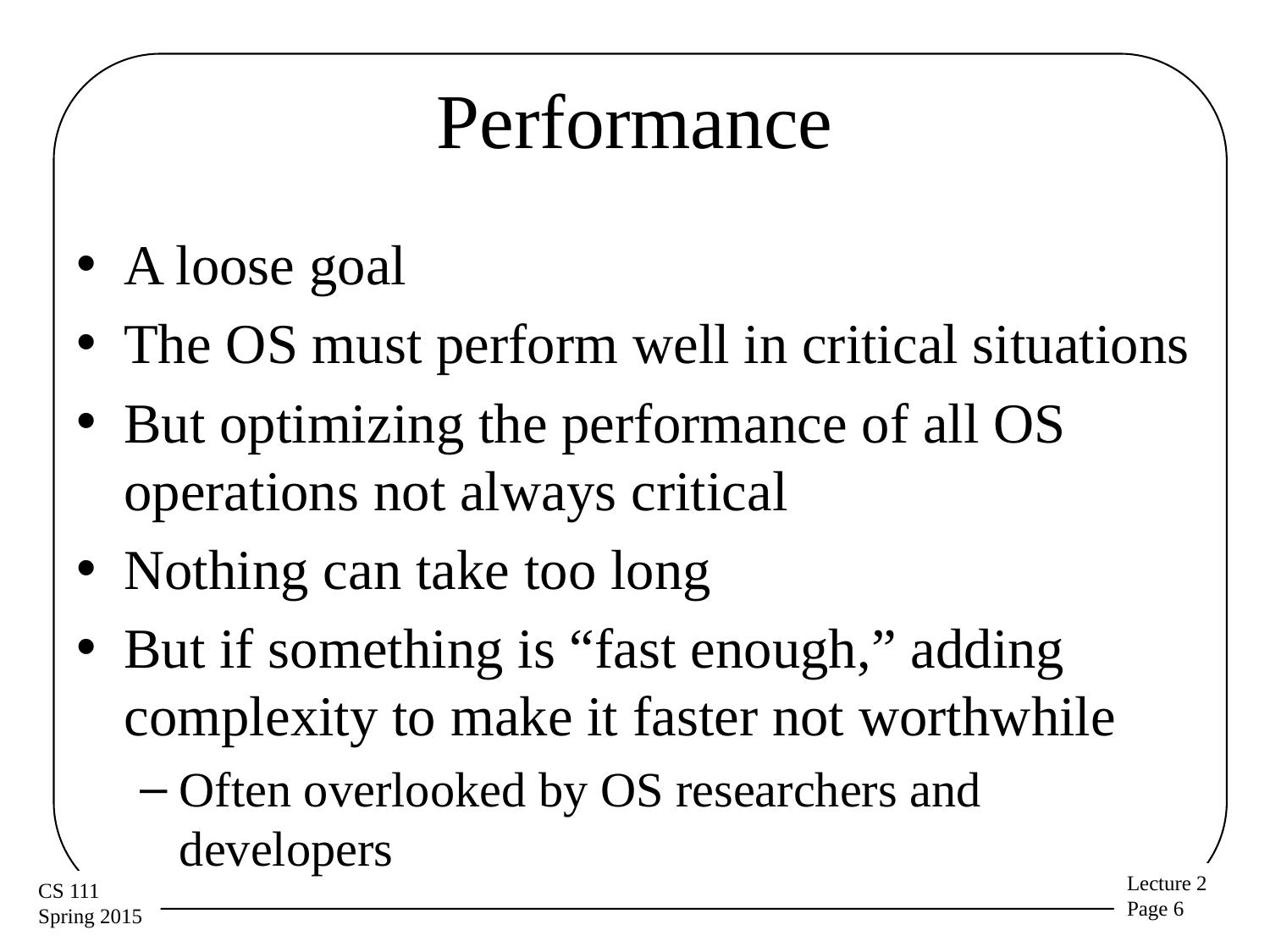

# Performance
A loose goal
The OS must perform well in critical situations
But optimizing the performance of all OS operations not always critical
Nothing can take too long
But if something is “fast enough,” adding complexity to make it faster not worthwhile
Often overlooked by OS researchers and developers